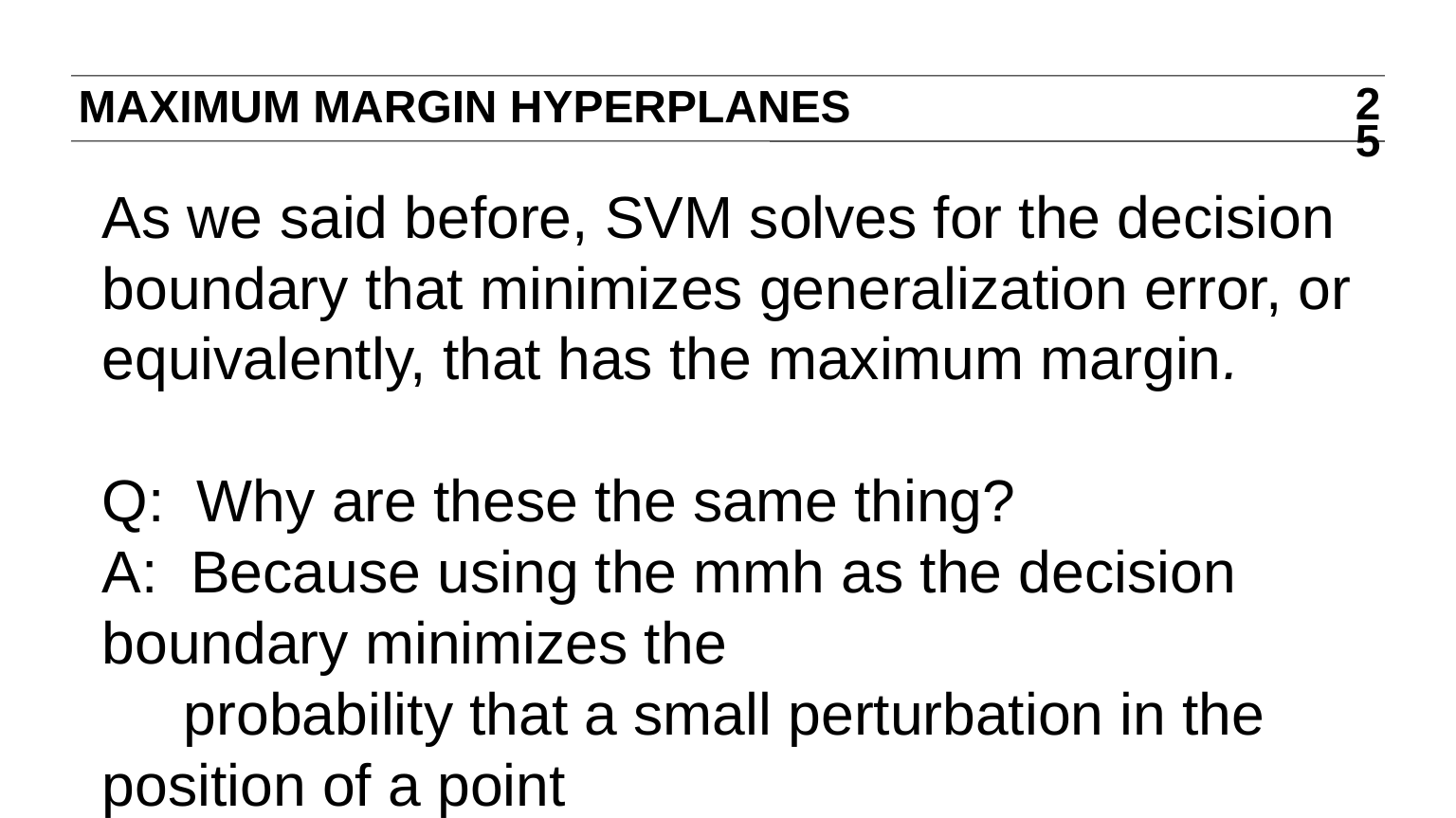

Maximum margin hyperplanes
25
As we said before, SVM solves for the decision boundary that minimizes generalization error, or equivalently, that has the maximum margin.

Q:  Why are these the same thing?
A:  Because using the mmh as the decision boundary minimizes the
     probability that a small perturbation in the position of a point
     produces a classification error.